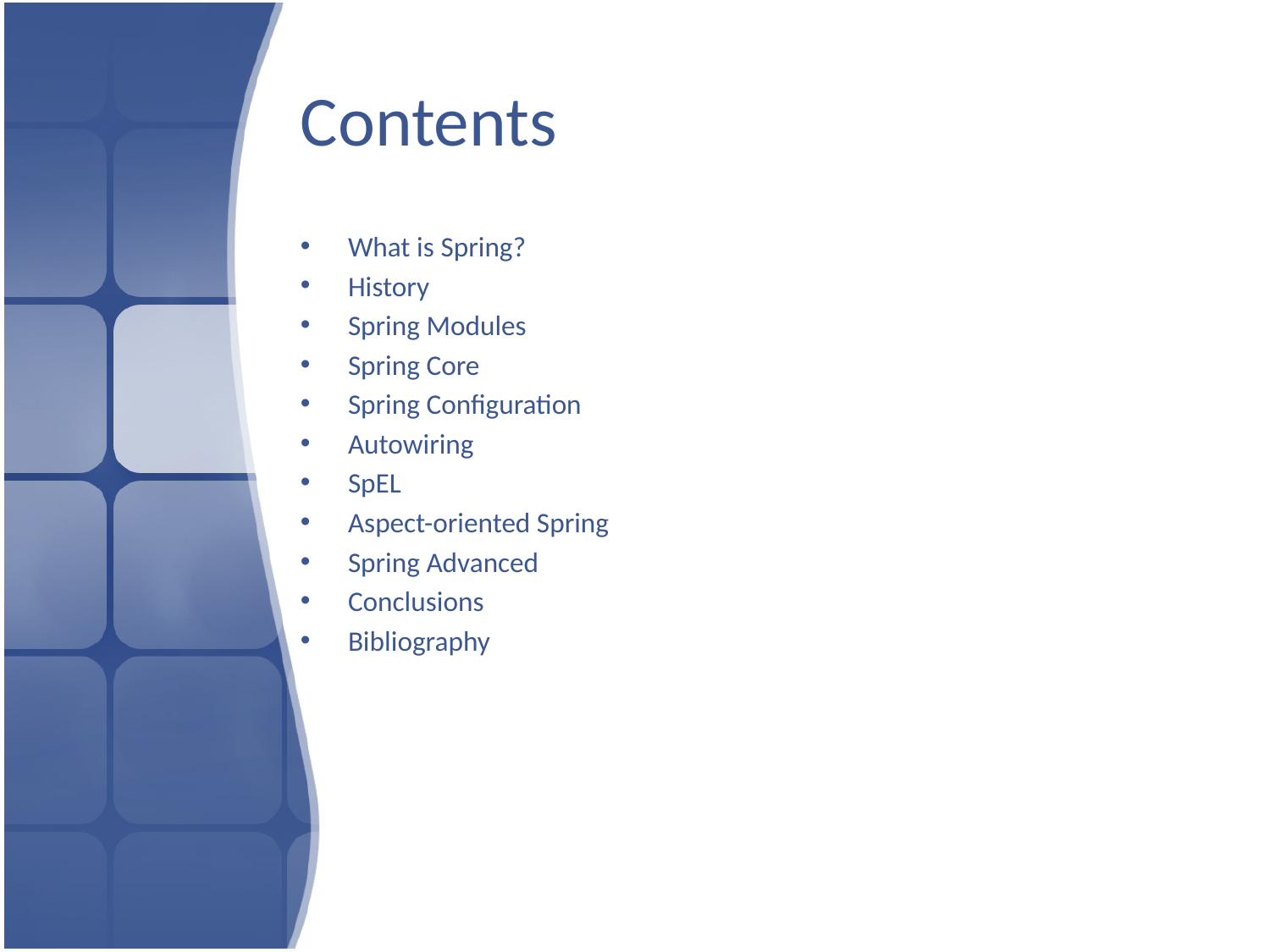

# Contents
What is Spring?
History
Spring Modules
Spring Core
Spring Configuration
Autowiring
SpEL
Aspect-oriented Spring
Spring Advanced
Conclusions
Bibliography